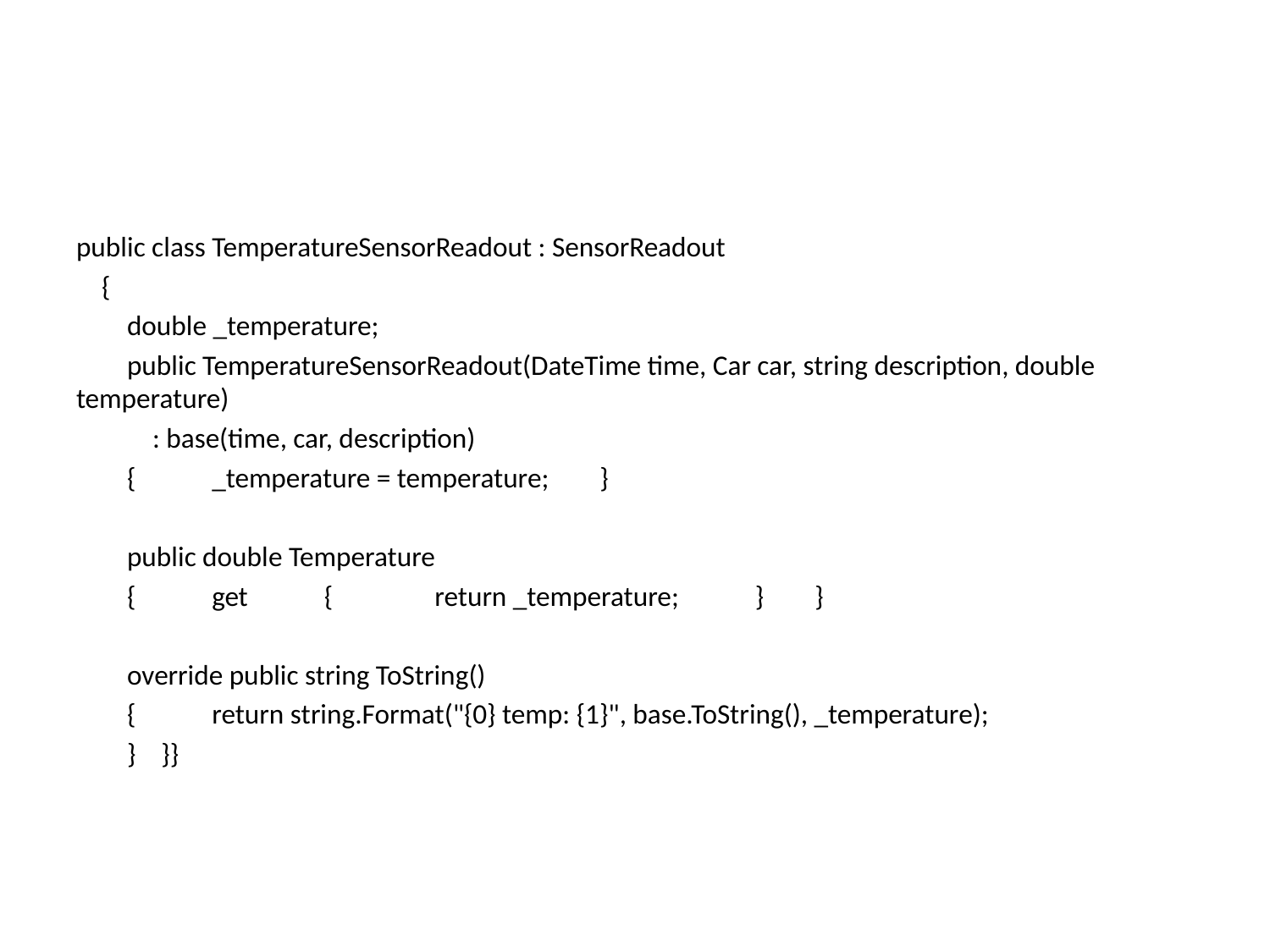

#
public class TemperatureSensorReadout : SensorReadout
    {
        double _temperature;
        public TemperatureSensorReadout(DateTime time, Car car, string description, double temperature)
            : base(time, car, description)
        {            _temperature = temperature;        }

        public double Temperature
        {            get            {                return _temperature;            }        }

        override public string ToString()
        {            return string.Format("{0} temp: {1}", base.ToString(), _temperature);
        }    }}